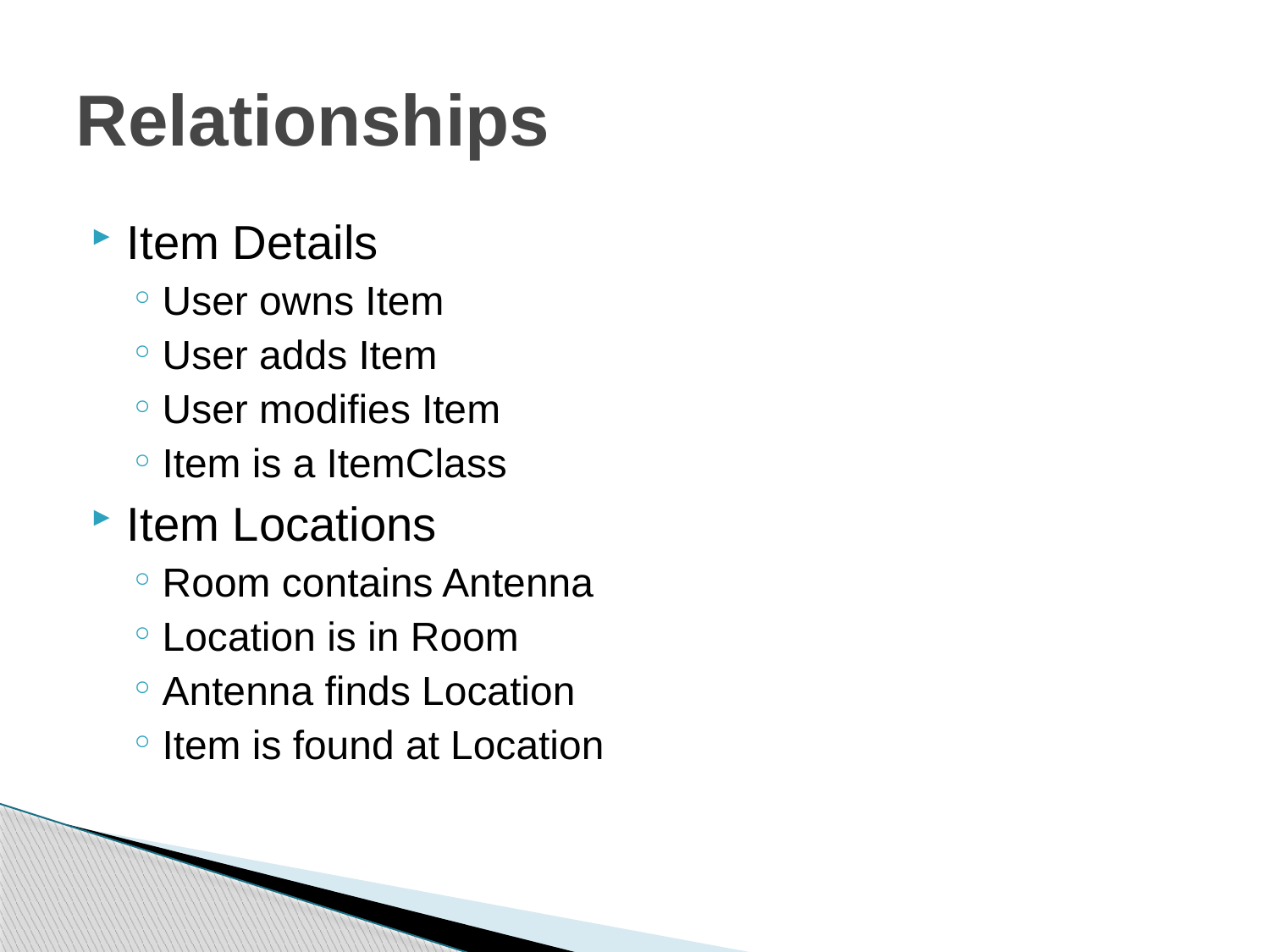

# Relationships
Item Details
User owns Item
User adds Item
User modifies Item
Item is a ItemClass
Item Locations
Room contains Antenna
Location is in Room
Antenna finds Location
Item is found at Location